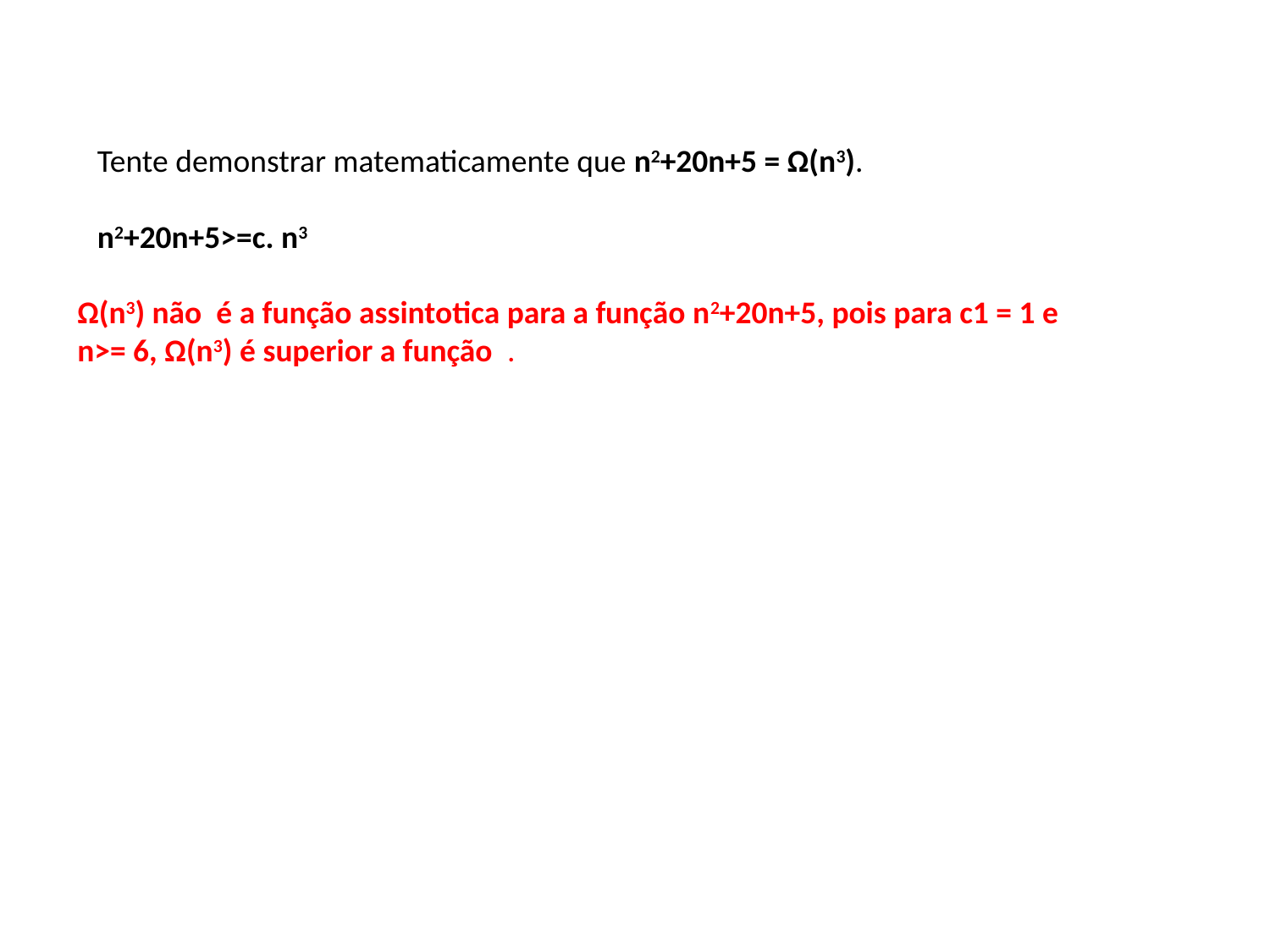

Tente demonstrar matematicamente que n2+20n+5 = Ω(n3).
n2+20n+5>=c. n3

Ω(n3) não  é a função assintotica para a função n2+20n+5, pois para c1 = 1 e n>= 6, Ω(n3) é superior a função  .